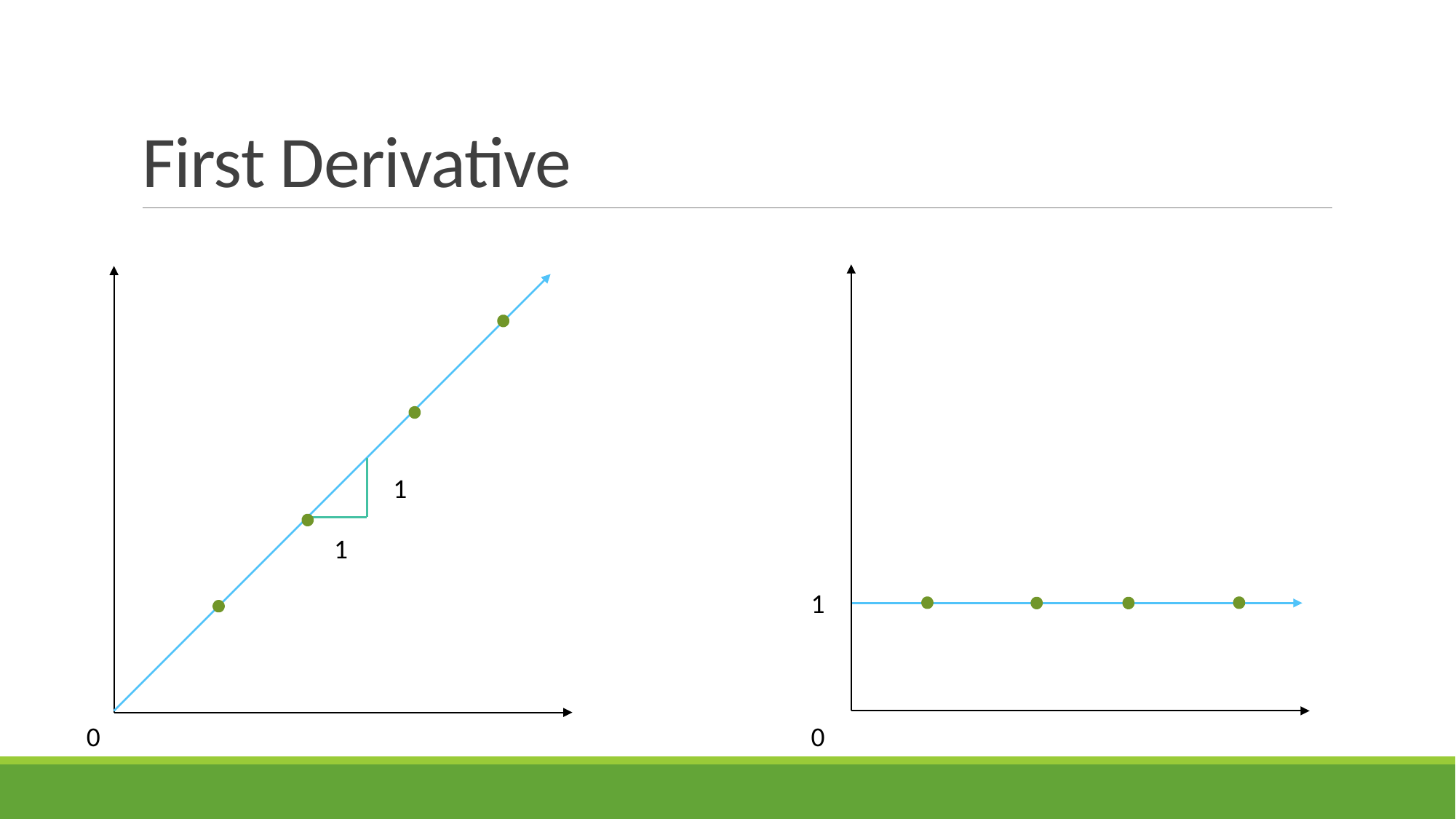

# First Derivative

1

1
1

0
0